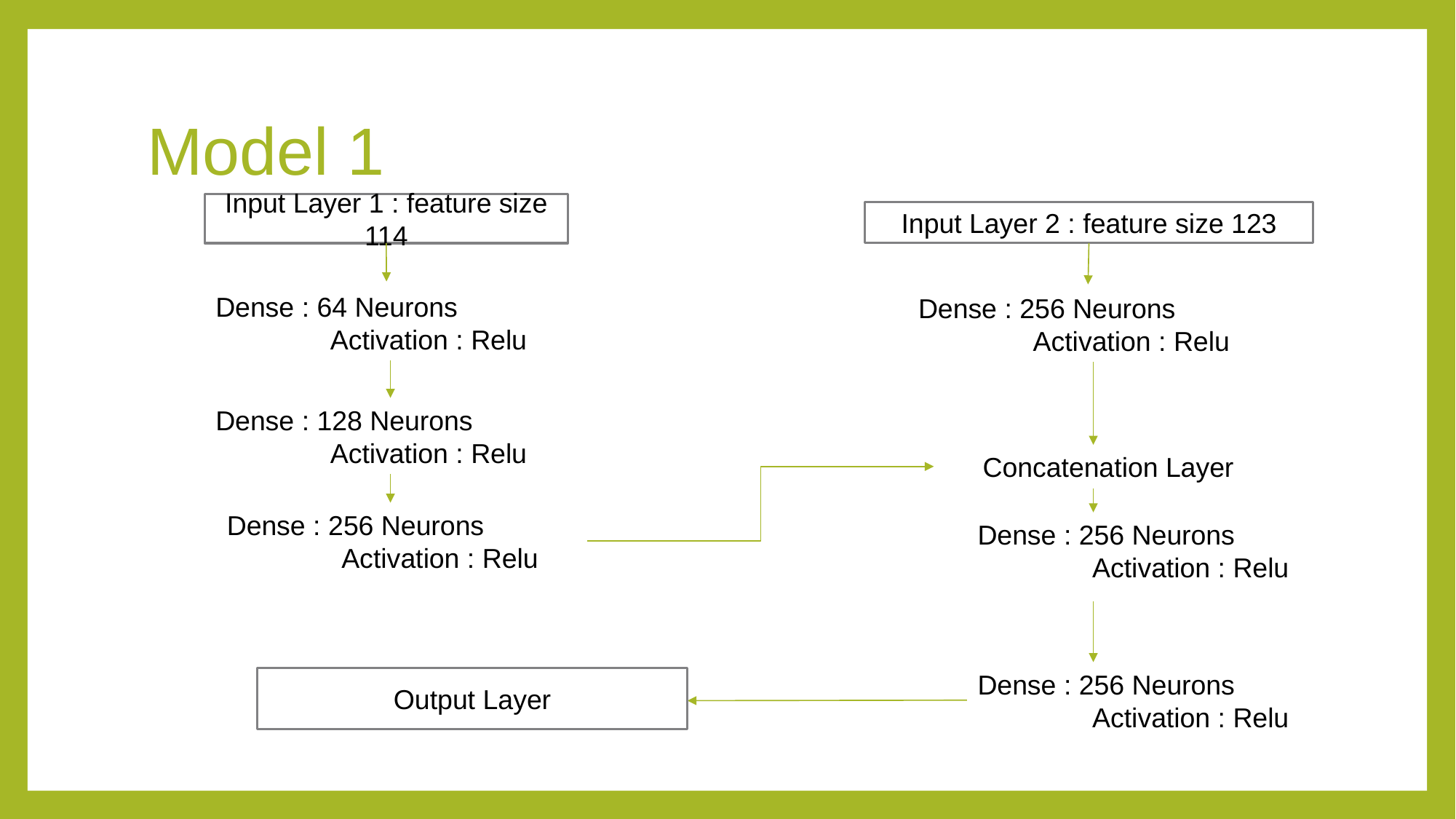

# Model 1
Input Layer 1 : feature size 114
Input Layer 2 : feature size 123
Dense : 64 Neurons
               Activation : Relu
Dense : 256 Neurons
               Activation : Relu
Dense : 128 Neurons
               Activation : Relu
     Concatenation Layer
Dense : 256 Neurons
               Activation : Relu
Dense : 256 Neurons
               Activation : Relu
Dense : 256 Neurons
               Activation : Relu
Output Layer